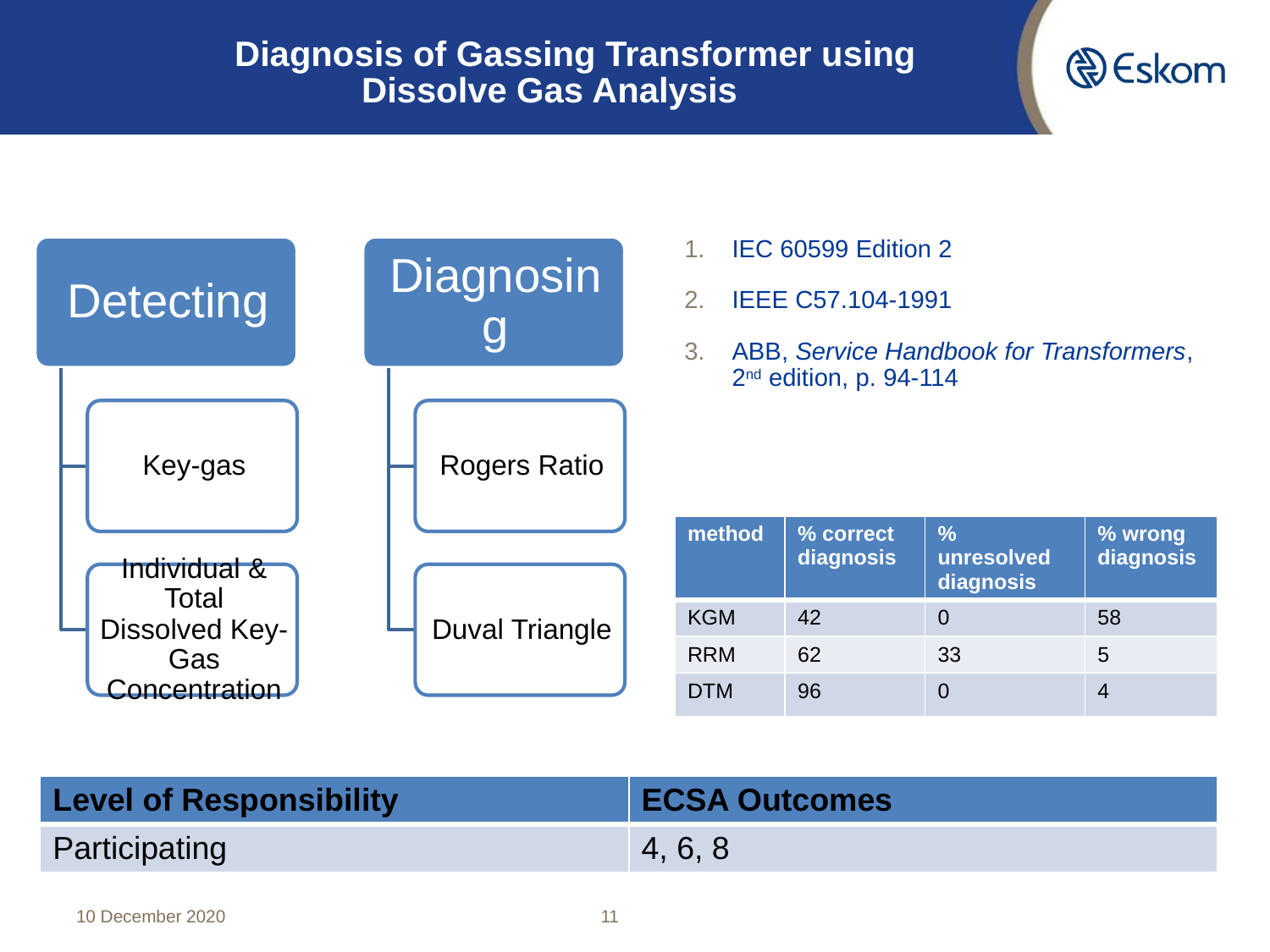

Diagnosis of Gassing Transformer using 		Dissolve Gas Analysis
Detecting
Key-gas
Individual & Total Dissolved Key-Gas Concentration
Diagnosing
Rogers Ratio
Duval Triangle

IEC 60599 Edition 2
IEEE C57.104-1991
ABB, Service Handbook for Transformers, 2nd edition, p. 94-114

| method | % correct diagnosis | % unresolved diagnosis | % wrong diagnosis |
| --- | --- | --- | --- |
| KGM | 42 | 0 | 58 |
| RRM | 62 | 33 | 5 |
| DTM | 96 | 0 | 4 |
| Level of Responsibility | ECSA Outcomes |
| --- | --- |
| Participating | 4, 6, 8 |
10 December 2020
11